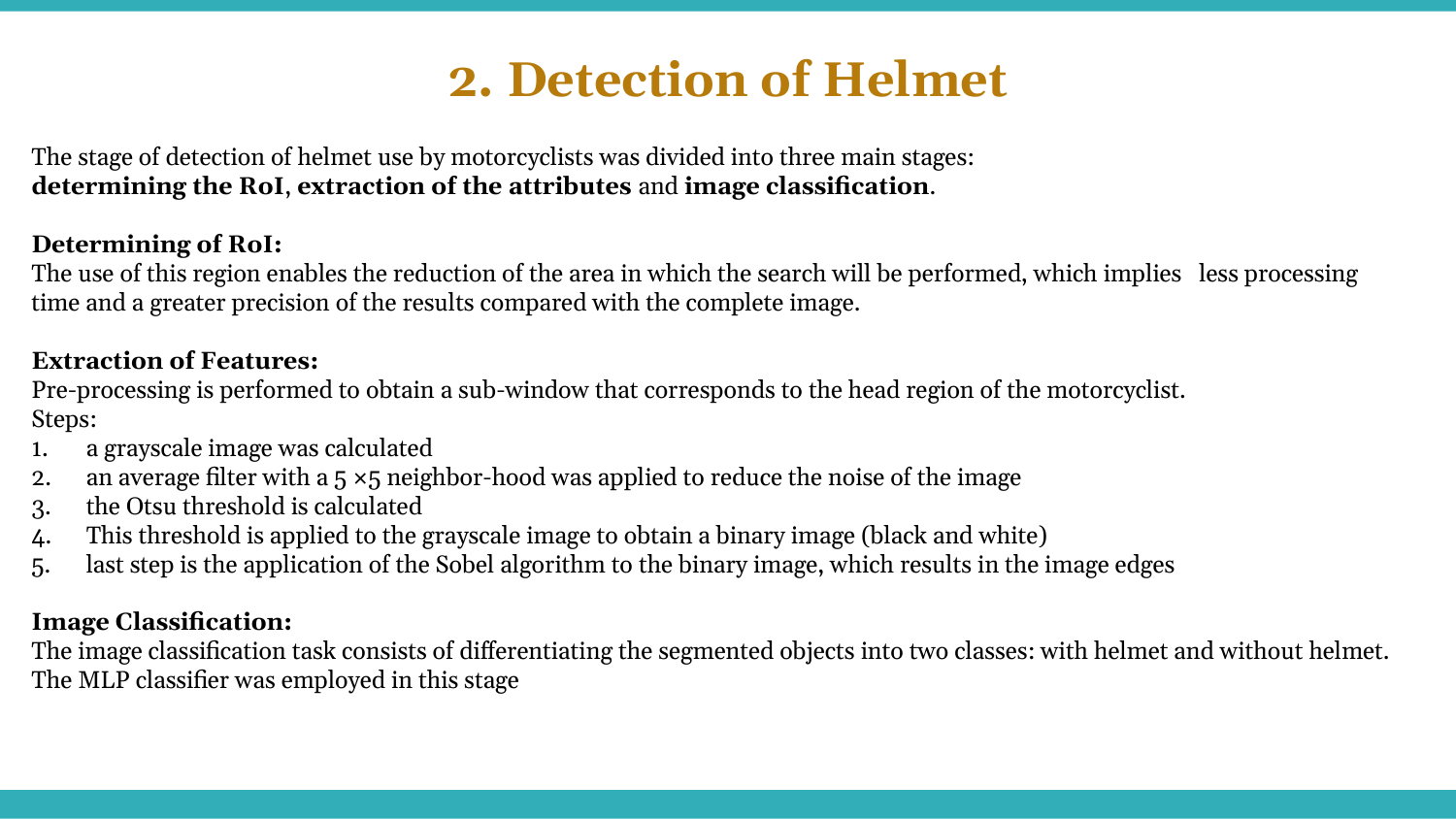

2. Detection of Helmet
The stage of detection of helmet use by motorcyclists was divided into three main stages:
determining the RoI, extraction of the attributes and image classification.

Determining of RoI:
The use of this region enables the reduction of the area in which the search will be performed, which implies   less processing time and a greater precision of the results compared with the complete image.

Extraction of Features:
Pre-processing is performed to obtain a sub-window that corresponds to the head region of the motorcyclist.
Steps:
a grayscale image was calculated
an average filter with a 5 ×5 neighbor-hood was applied to reduce the noise of the image
the Otsu threshold is calculated
This threshold is applied to the grayscale image to obtain a binary image (black and white)
last step is the application of the Sobel algorithm to the binary image, which results in the image edges

Image Classification:
The image classification task consists of differentiating the segmented objects into two classes: with helmet and without helmet. The MLP classifier was employed in this stage